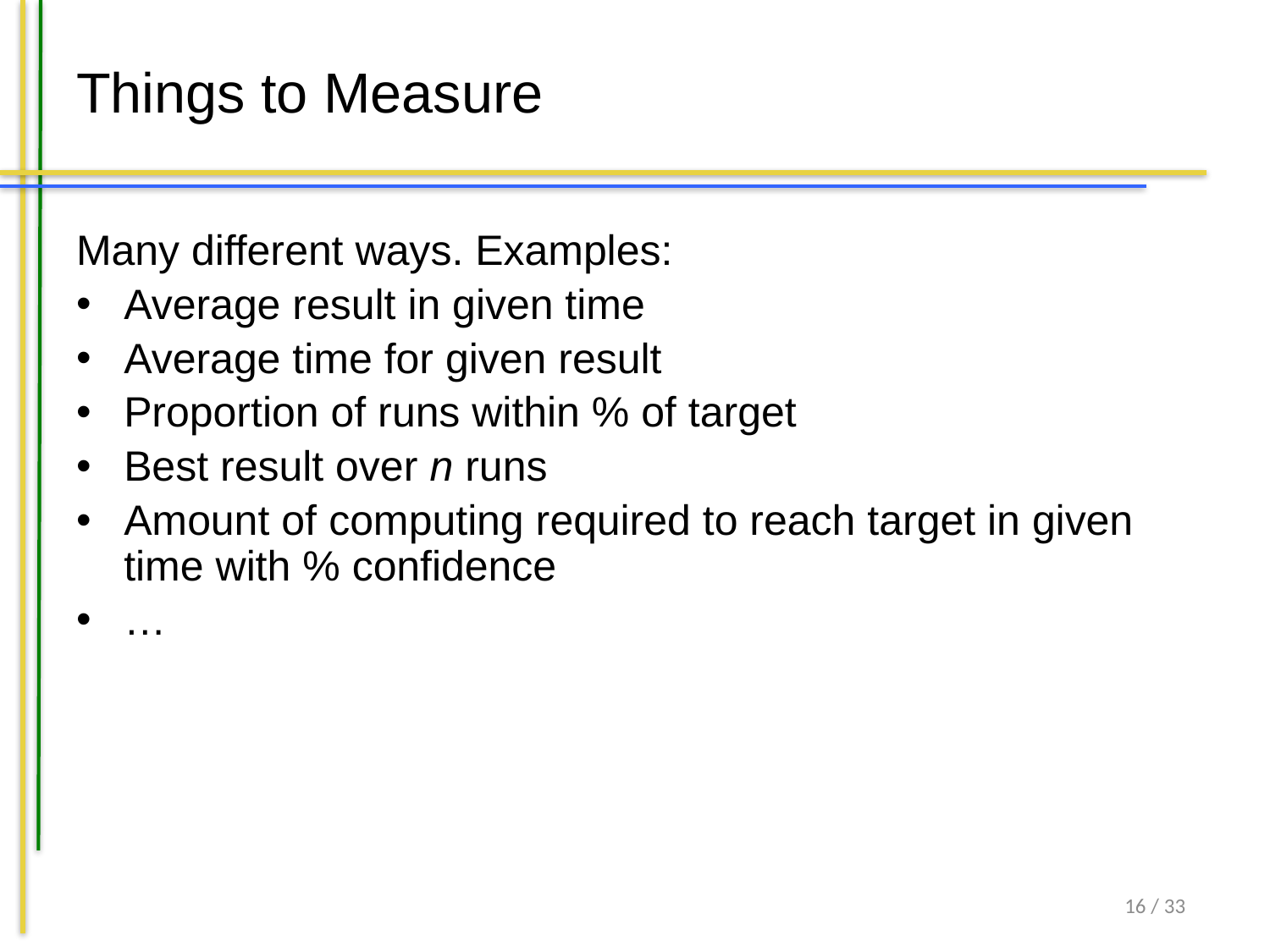

# Things to Measure
Many different ways. Examples:
Average result in given time
Average time for given result
Proportion of runs within % of target
Best result over n runs
Amount of computing required to reach target in given time with % confidence
…

16 / 33